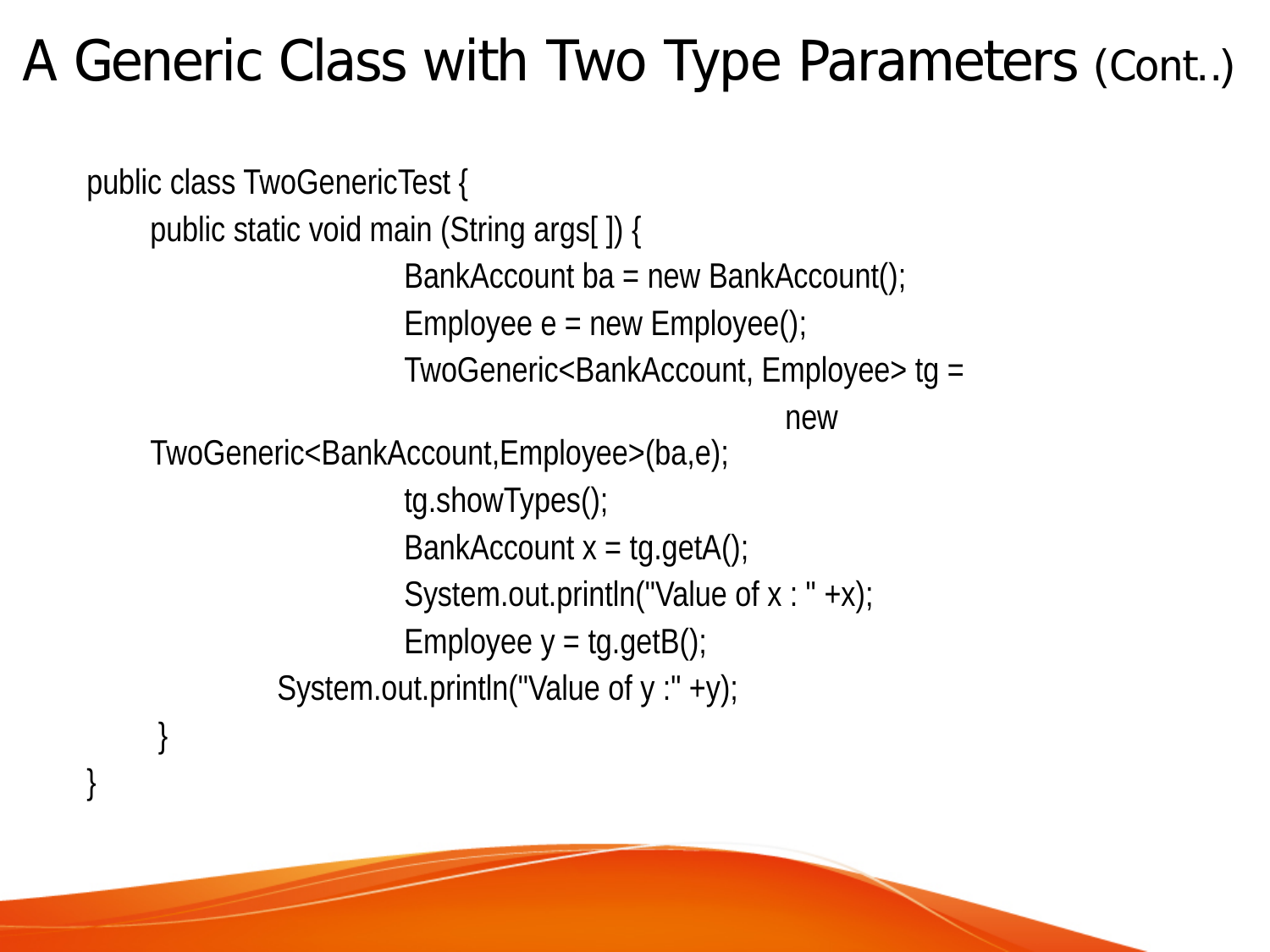

A Generic Class with Two Type Parameters (Cont..)
public class TwoGenericTest {
	public static void main (String args[ ]) {
			BankAccount ba = new BankAccount();
			Employee e = new Employee();
			TwoGeneric<BankAccount, Employee> tg =
	      					new TwoGeneric<BankAccount,Employee>(ba,e);
			tg.showTypes();
			BankAccount x = tg.getA();
			System.out.println("Value of x : " +x);
			Employee y = tg.getB();
	    	System.out.println("Value of y :" +y);
	 }
}